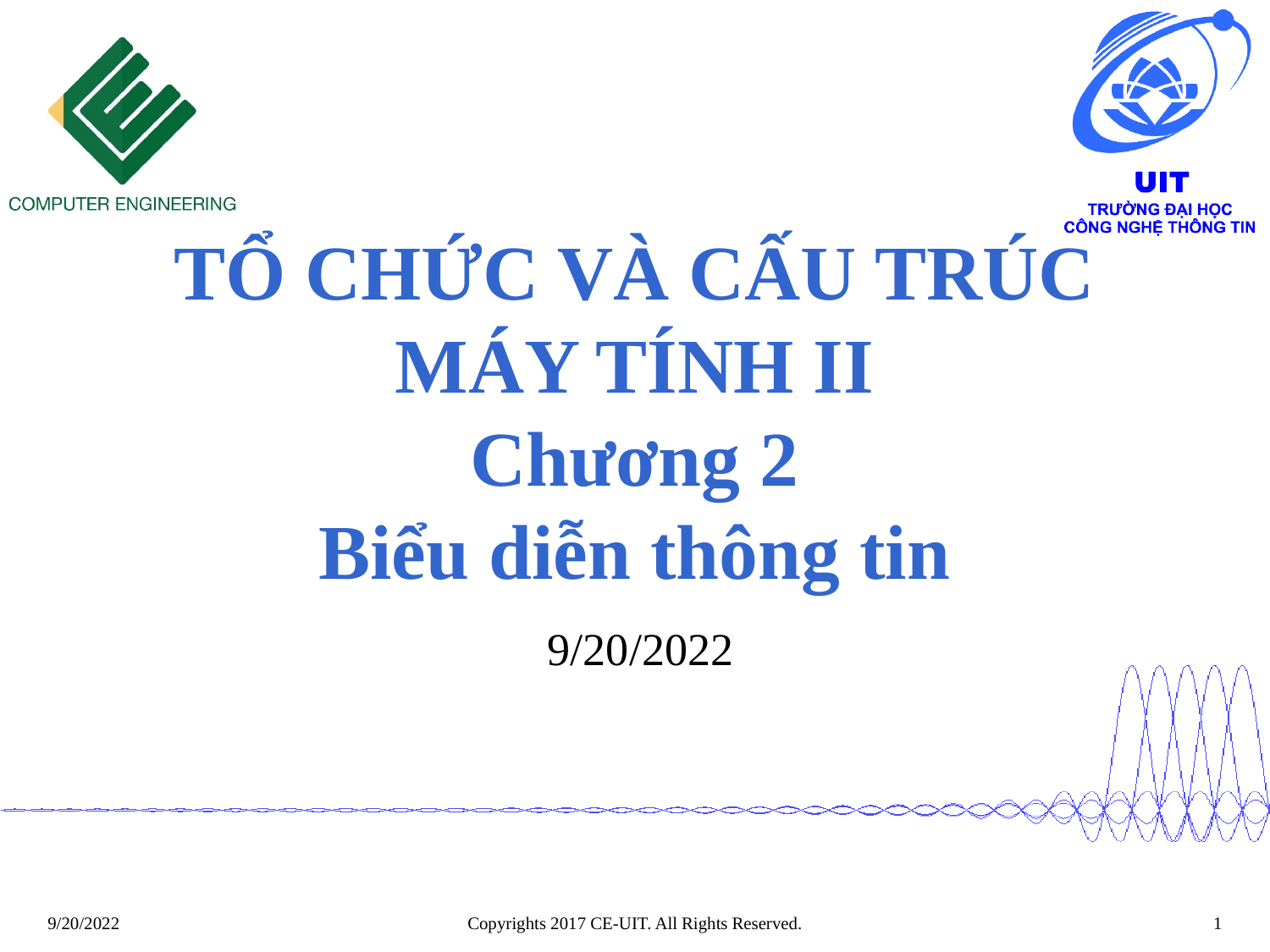

# TỔ CHỨC VÀ CẤU TRÚC MÁY TÍNH II Chương 2 Biểu diễn thông tin
 9/20/2022
Copyrights 2017 CE-UIT. All Rights Reserved.
1
9/20/2022